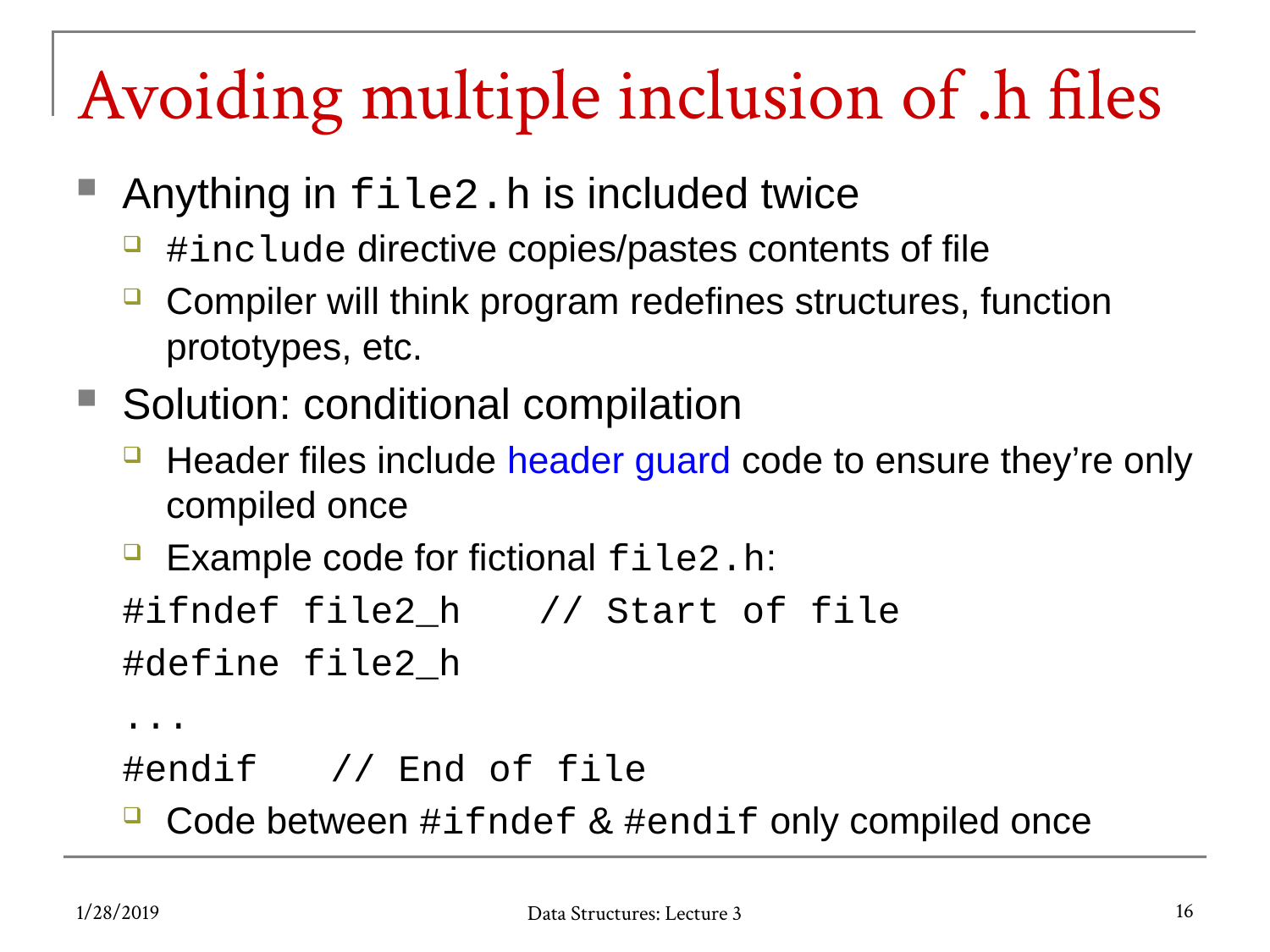

# Avoiding multiple inclusion of .h files
Anything in file2.h is included twice
#include directive copies/pastes contents of file
Compiler will think program redefines structures, function prototypes, etc.
Solution: conditional compilation
Header files include header guard code to ensure they’re only compiled once
Example code for fictional file2.h:
	#ifndef file2_h	// Start of file
	#define file2_h
	...
	#endif		// End of file
Code between #ifndef & #endif only compiled once
1/28/2019
16
Data Structures: Lecture 3